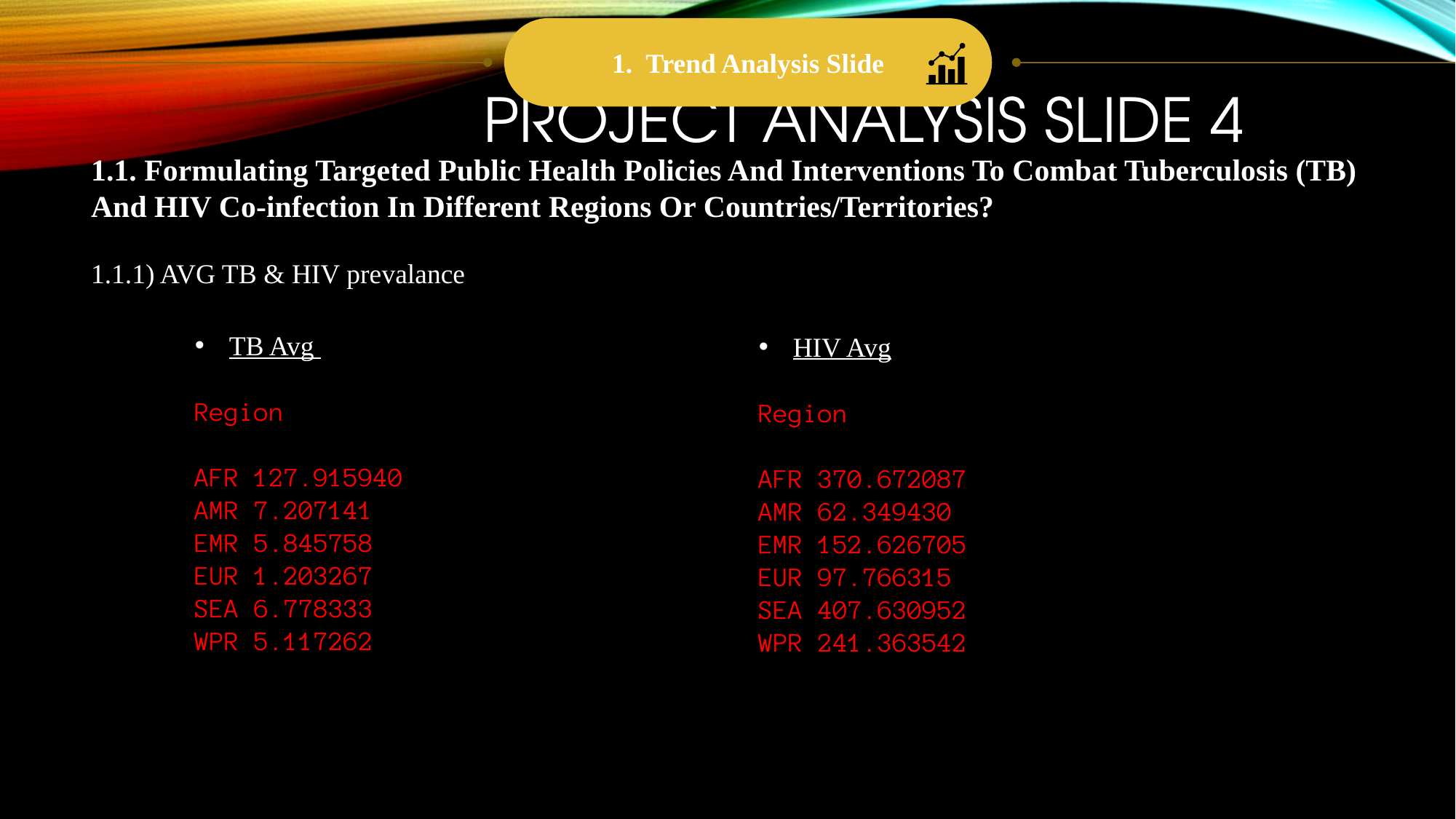

1.  Trend Analysis Slide
Project Analysis

Project analysis slide 4
1.1. Formulating Targeted Public Health Policies And Interventions To Combat Tuberculosis (TB) And HIV Co-infection In Different Regions Or Countries/Territories?

1.1.1) AVG TB & HIV prevalance
TB Avg

Region

AFR 127.915940
AMR 7.207141
EMR 5.845758
EUR 1.203267
SEA 6.778333
WPR 5.117262

HIV Avg

Region

AFR 370.672087
AMR 62.349430
EMR 152.626705
EUR 97.766315
SEA 407.630952
WPR 241.363542